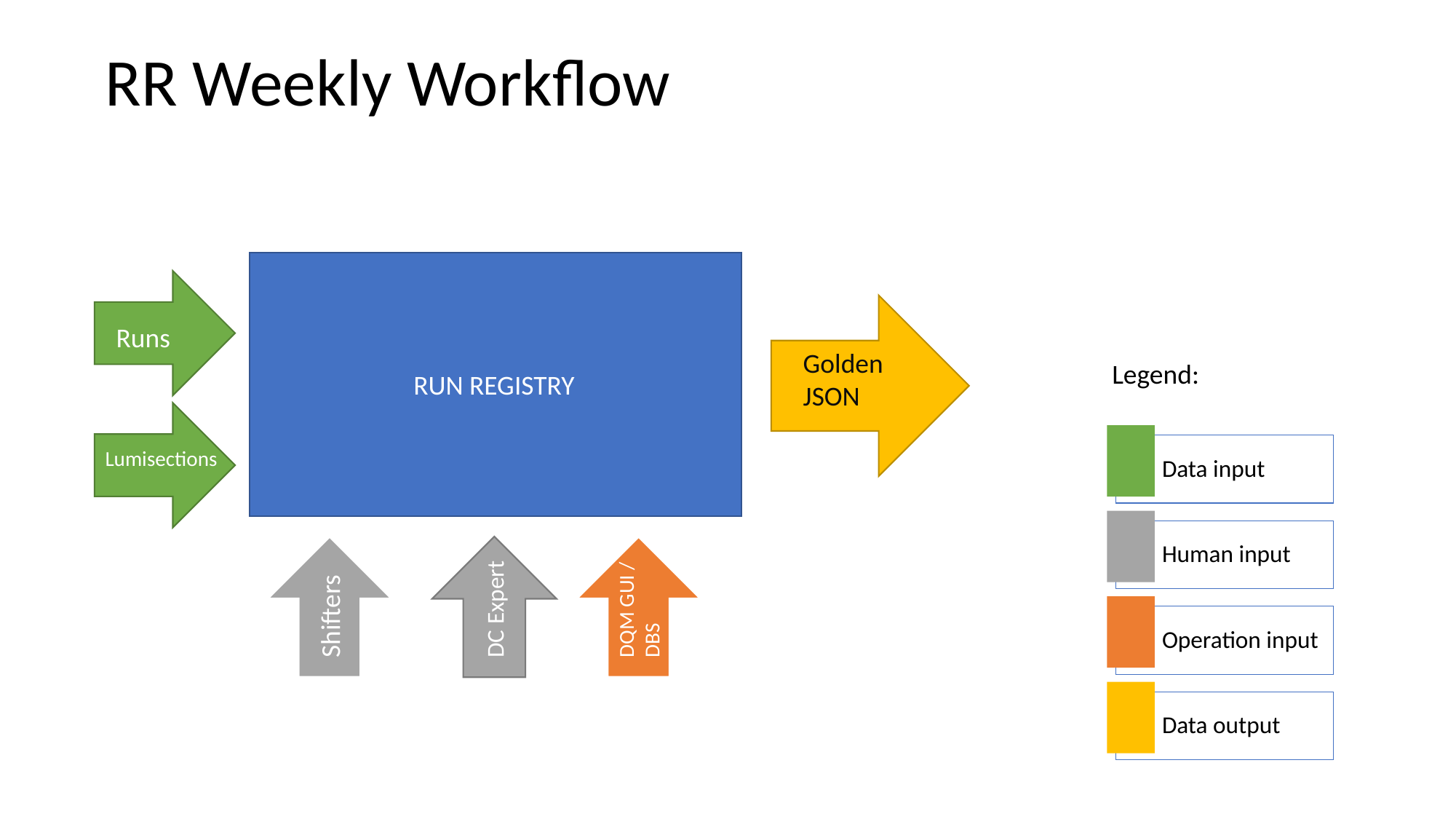

# RR Weekly Workflow

Runs
Golden JSON
Legend:
RUN REGISTRY
Data input
Human input
Operation input
Data output

Lumisections

DQM GUI / DBS
DC Expert
Shifters